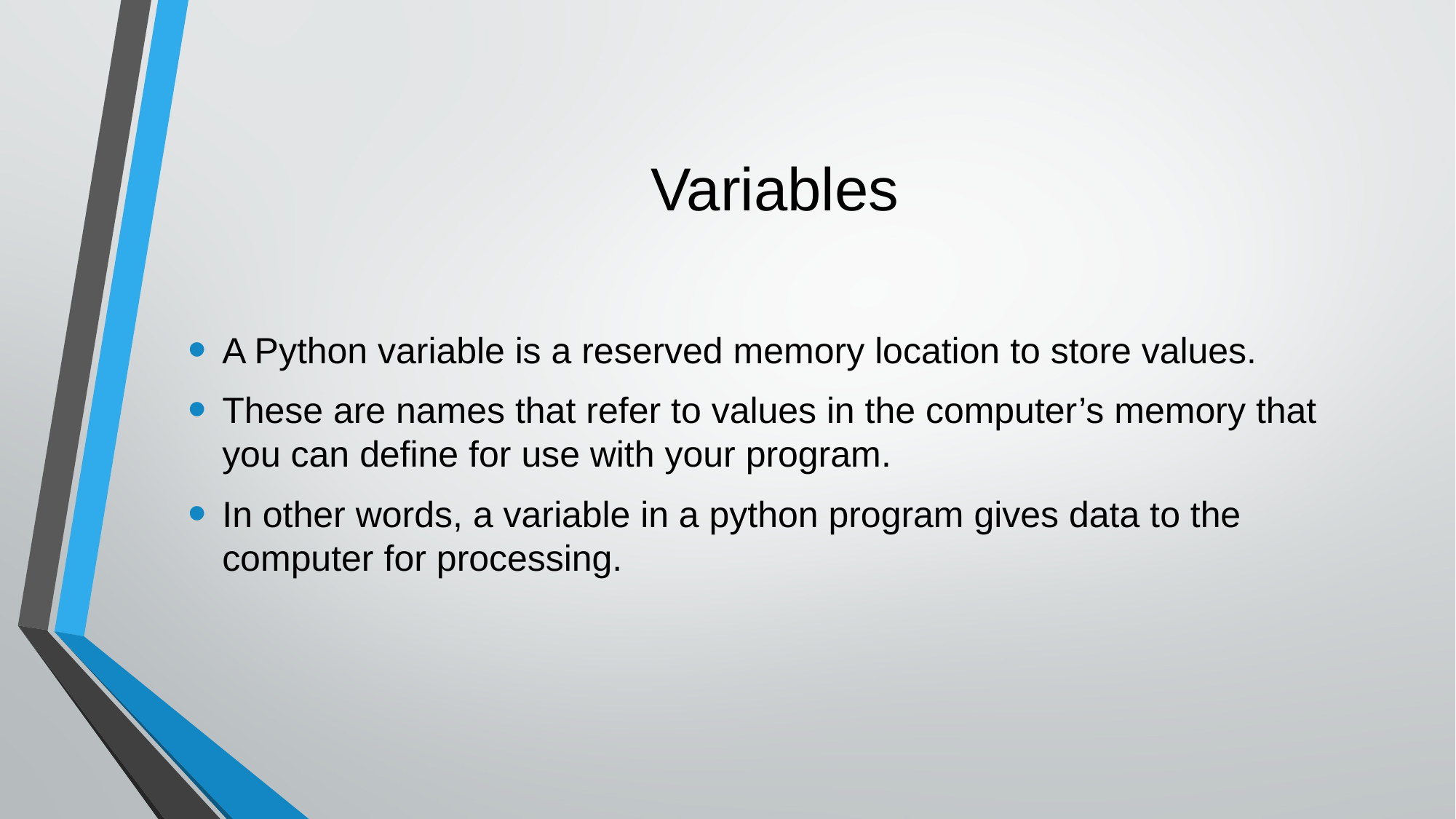

# Variables
A Python variable is a reserved memory location to store values.
These are names that refer to values in the computer’s memory that you can define for use with your program.
In other words, a variable in a python program gives data to the computer for processing.